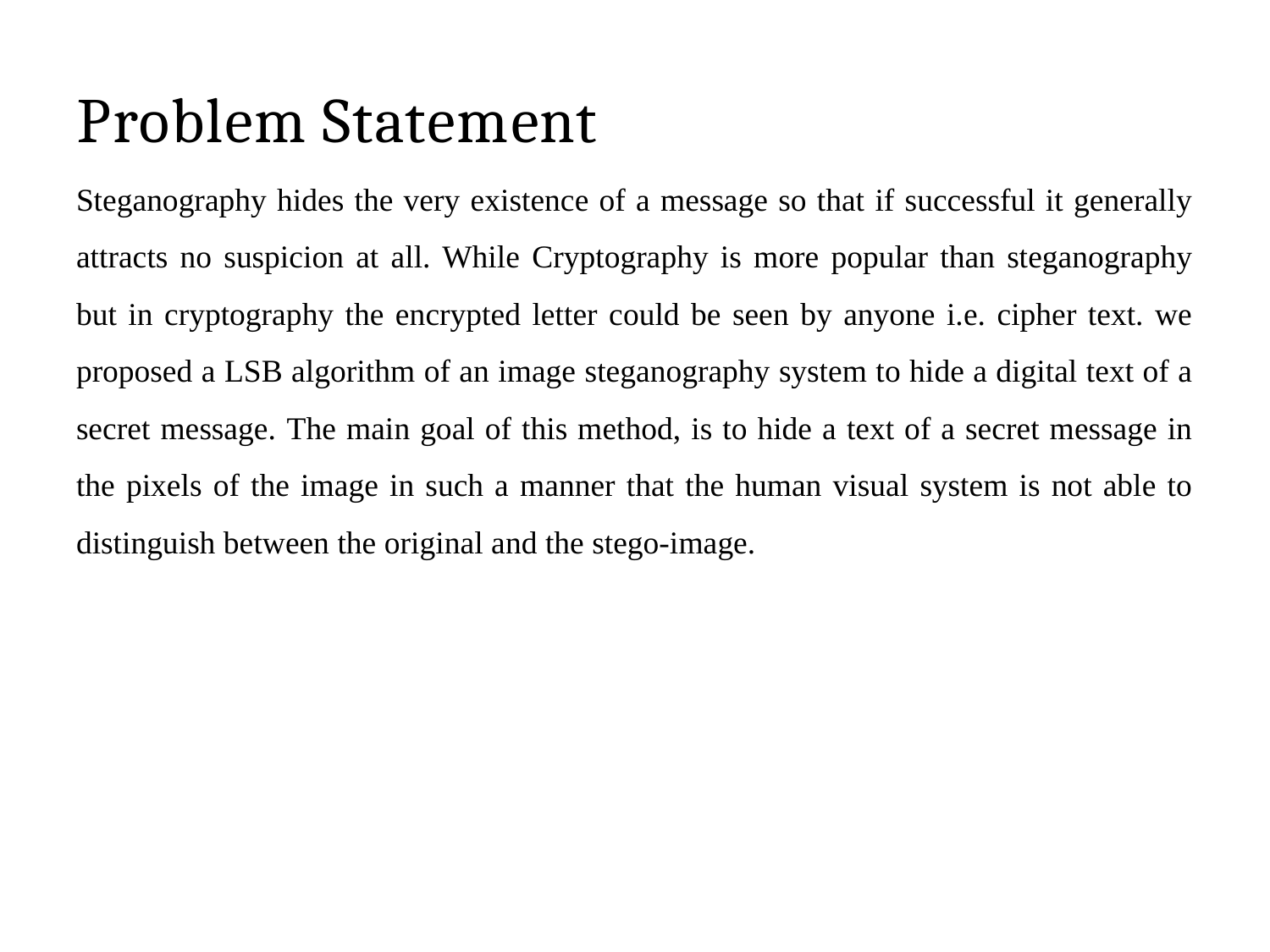

# Problem Statement
Steganography hides the very existence of a message so that if successful it generally attracts no suspicion at all. While Cryptography is more popular than steganography but in cryptography the encrypted letter could be seen by anyone i.e. cipher text. we proposed a LSB algorithm of an image steganography system to hide a digital text of a secret message. The main goal of this method, is to hide a text of a secret message in the pixels of the image in such a manner that the human visual system is not able to distinguish between the original and the stego-image.